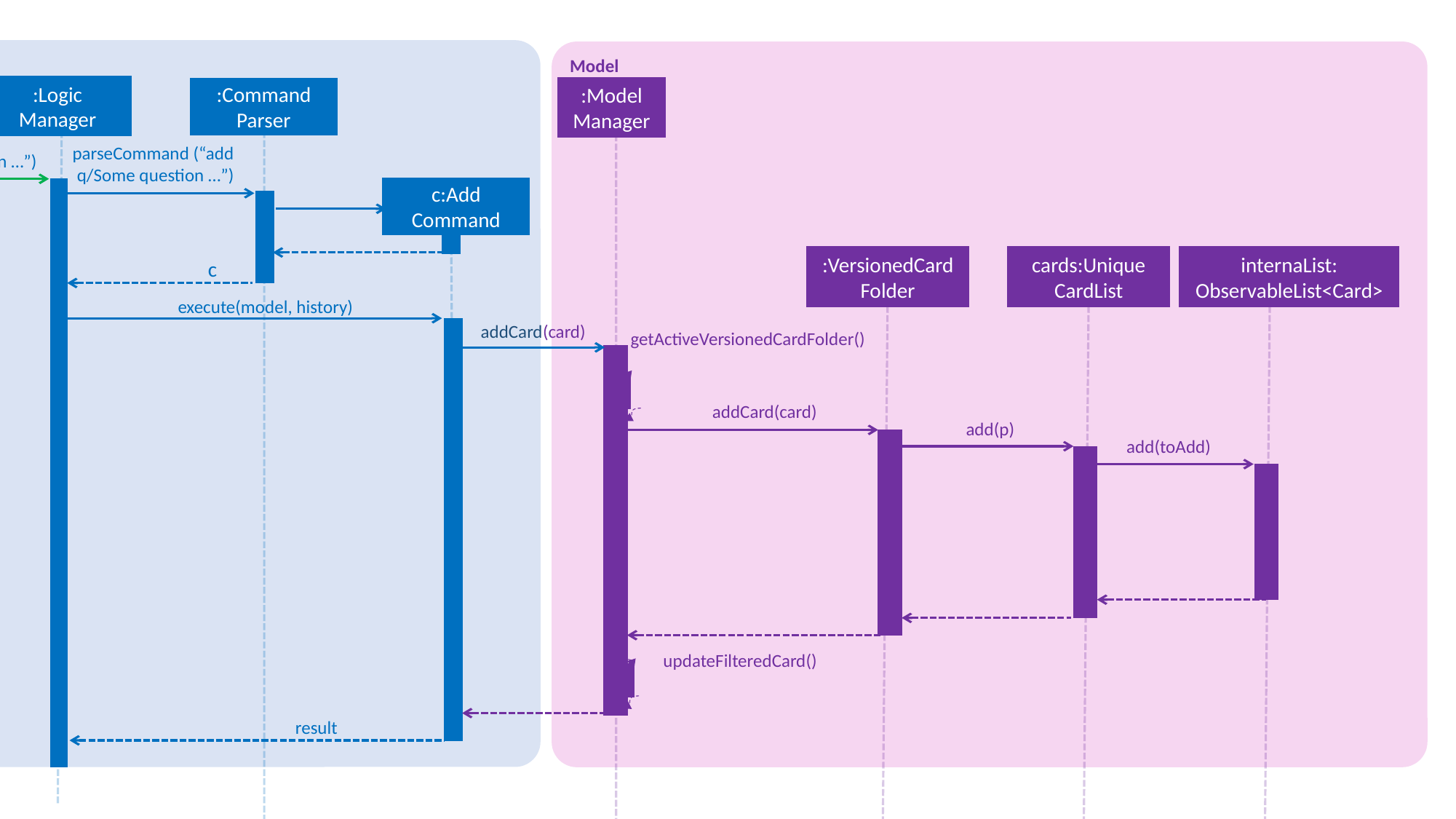

Logic
Model
:Logic Manager
:Model Manager
:Command Parser
parseCommand (“add q/Some question …”)
execute(“add q/Some question …”)

c:Add
Command

:VersionedCardFolder
cards:Unique
CardList
internaList:
ObservableList<Card>
c
execute(model, history)

addCard(card)
getActiveVersionedCardFolder()

addCard(card)
add(p)

add(toAdd)

updateFilteredCard()

result